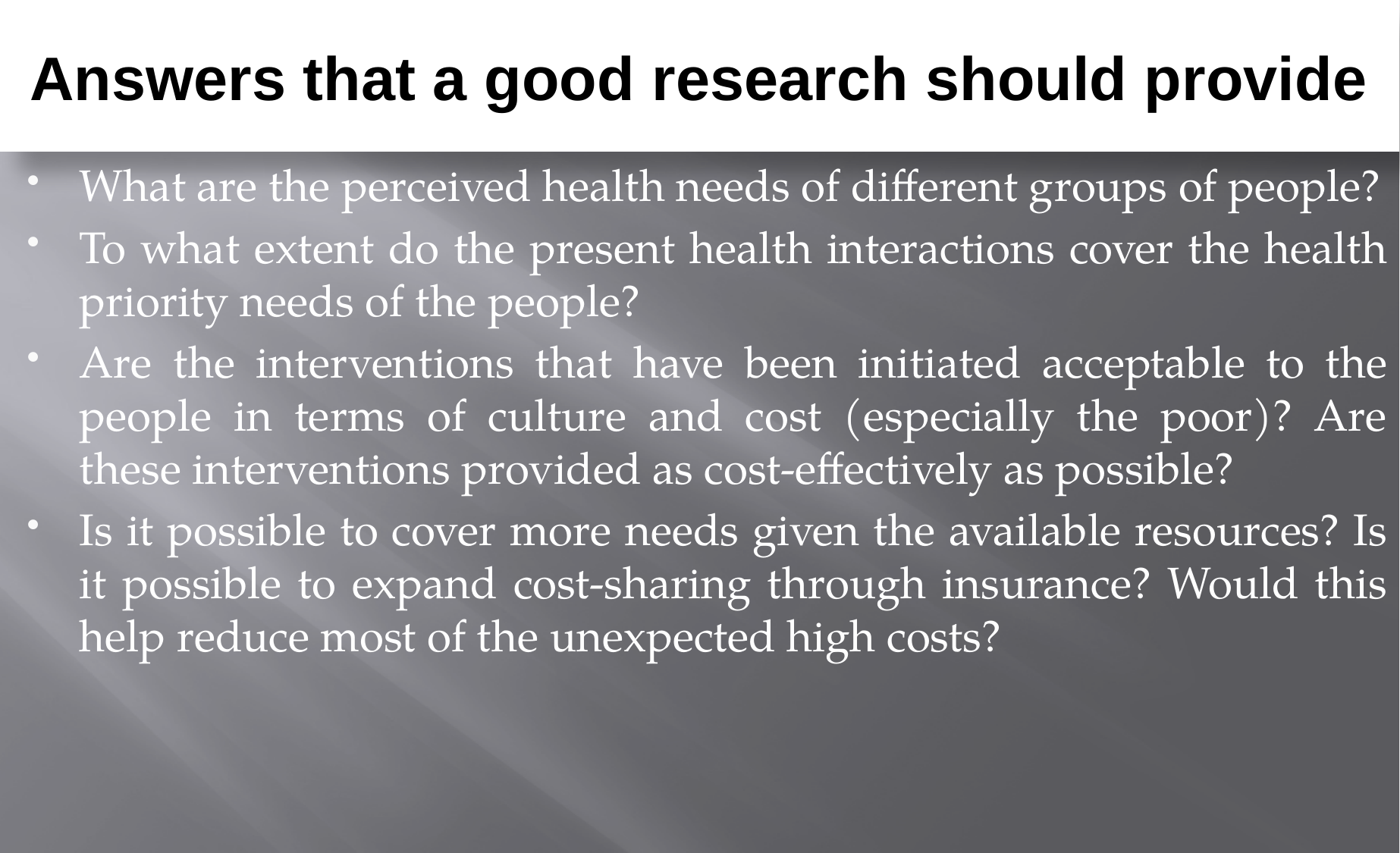

# Answers that a good research should provide
What are the perceived health needs of different groups of people?
To what extent do the present health interactions cover the health priority needs of the people?
Are the interventions that have been initiated acceptable to the people in terms of culture and cost (especially the poor)? Are these interventions provided as cost-effectively as possible?
Is it possible to cover more needs given the available resources? Is it possible to expand cost-sharing through insurance? Would this help reduce most of the unexpected high costs?